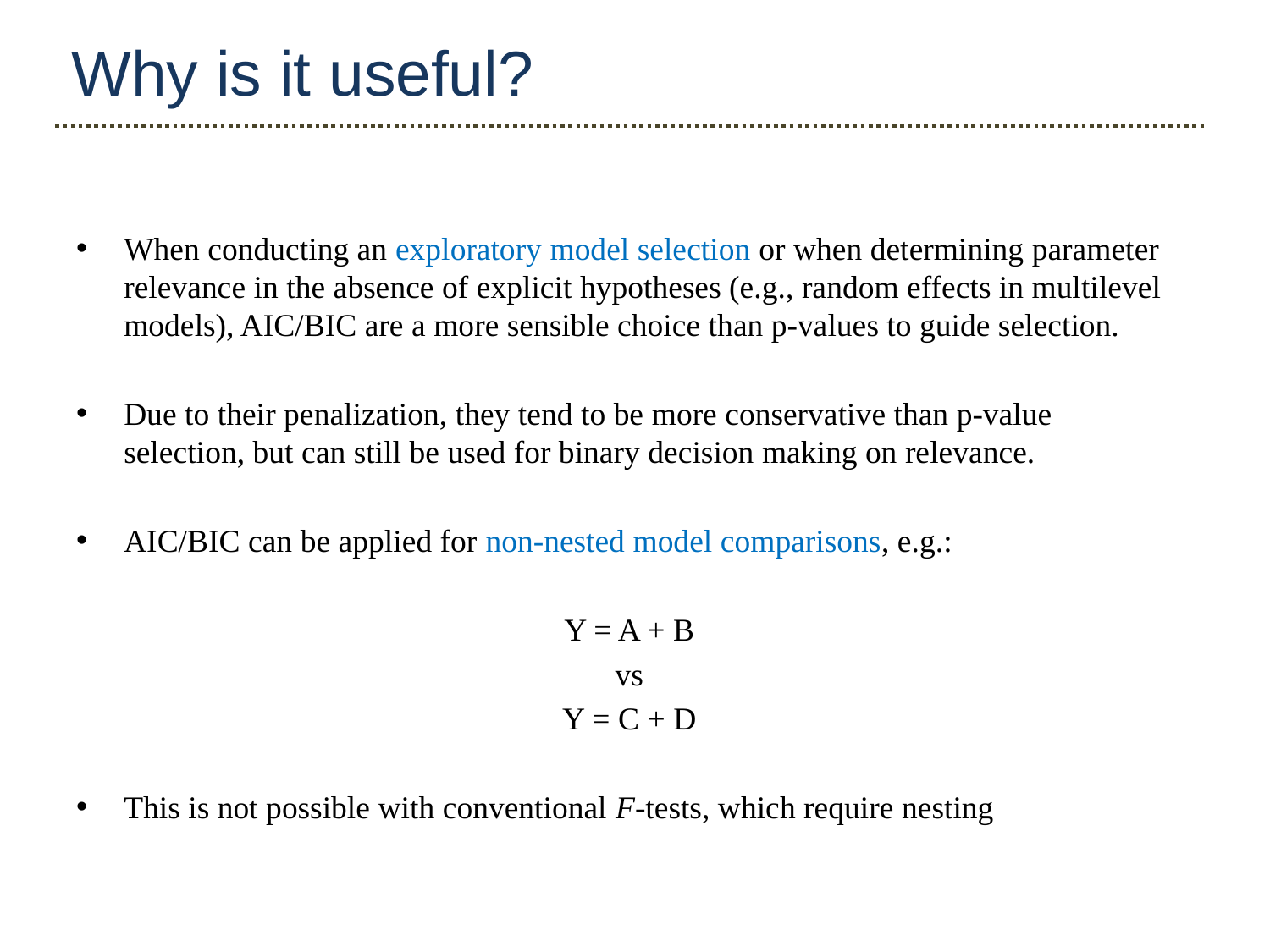

Why is it useful?
When conducting an exploratory model selection or when determining parameter relevance in the absence of explicit hypotheses (e.g., random effects in multilevel models), AIC/BIC are a more sensible choice than p-values to guide selection.

Due to their penalization, they tend to be more conservative than p-value selection, but can still be used for binary decision making on relevance.

AIC/BIC can be applied for non-nested model comparisons, e.g.:

Y = A + B
vs
Y = C + D

This is not possible with conventional F-tests, which require nesting